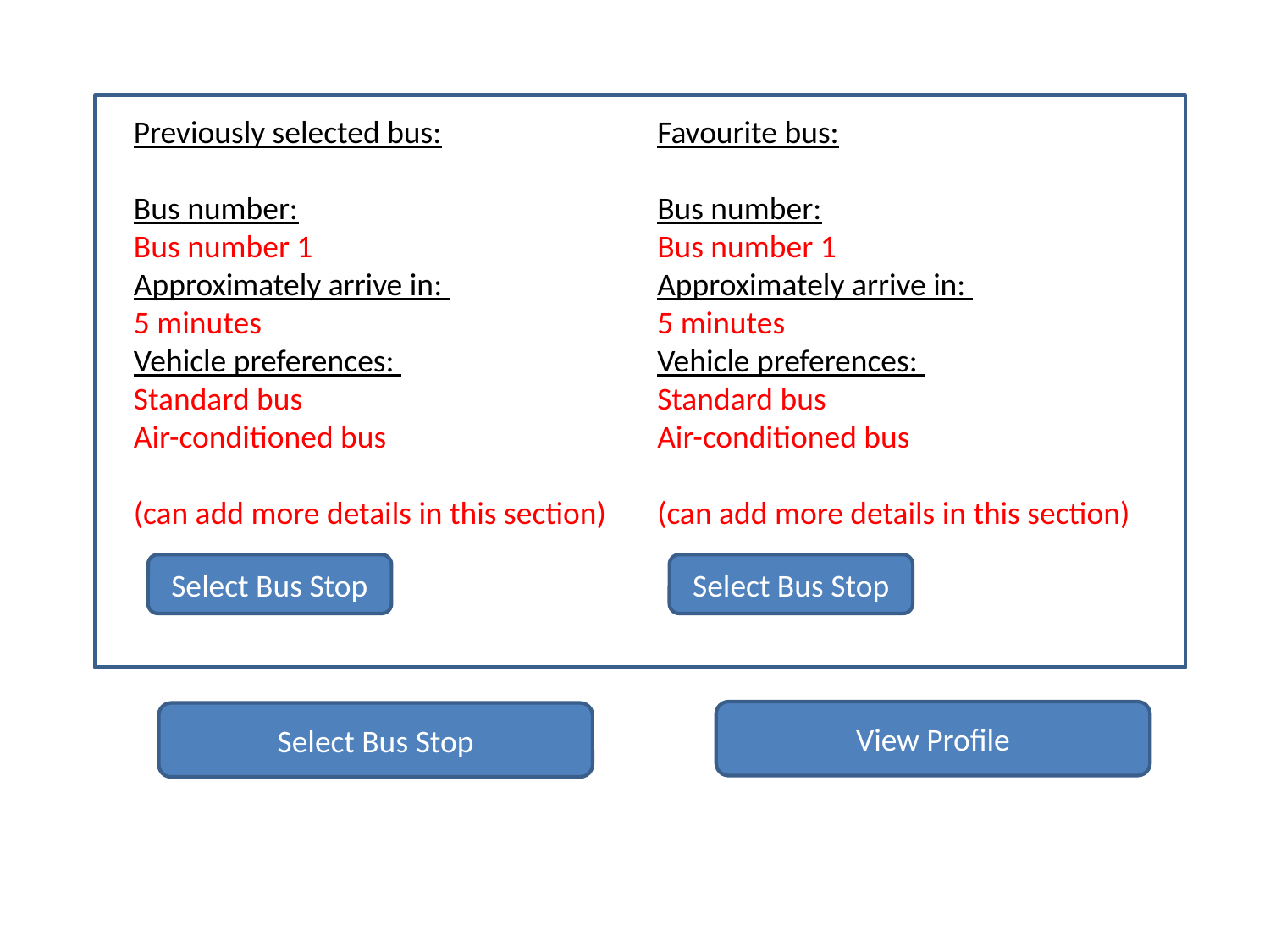

Previously selected bus:

Bus number:
Bus number 1
Approximately arrive in:
5 minutes
Vehicle preferences:
Standard bus
Air-conditioned bus

(can add more details in this section)
Favourite bus:

Bus number:
Bus number 1
Approximately arrive in:
5 minutes
Vehicle preferences:
Standard bus
Air-conditioned bus

(can add more details in this section)
Select Bus Stop
Select Bus Stop
View Profile
Select Bus Stop